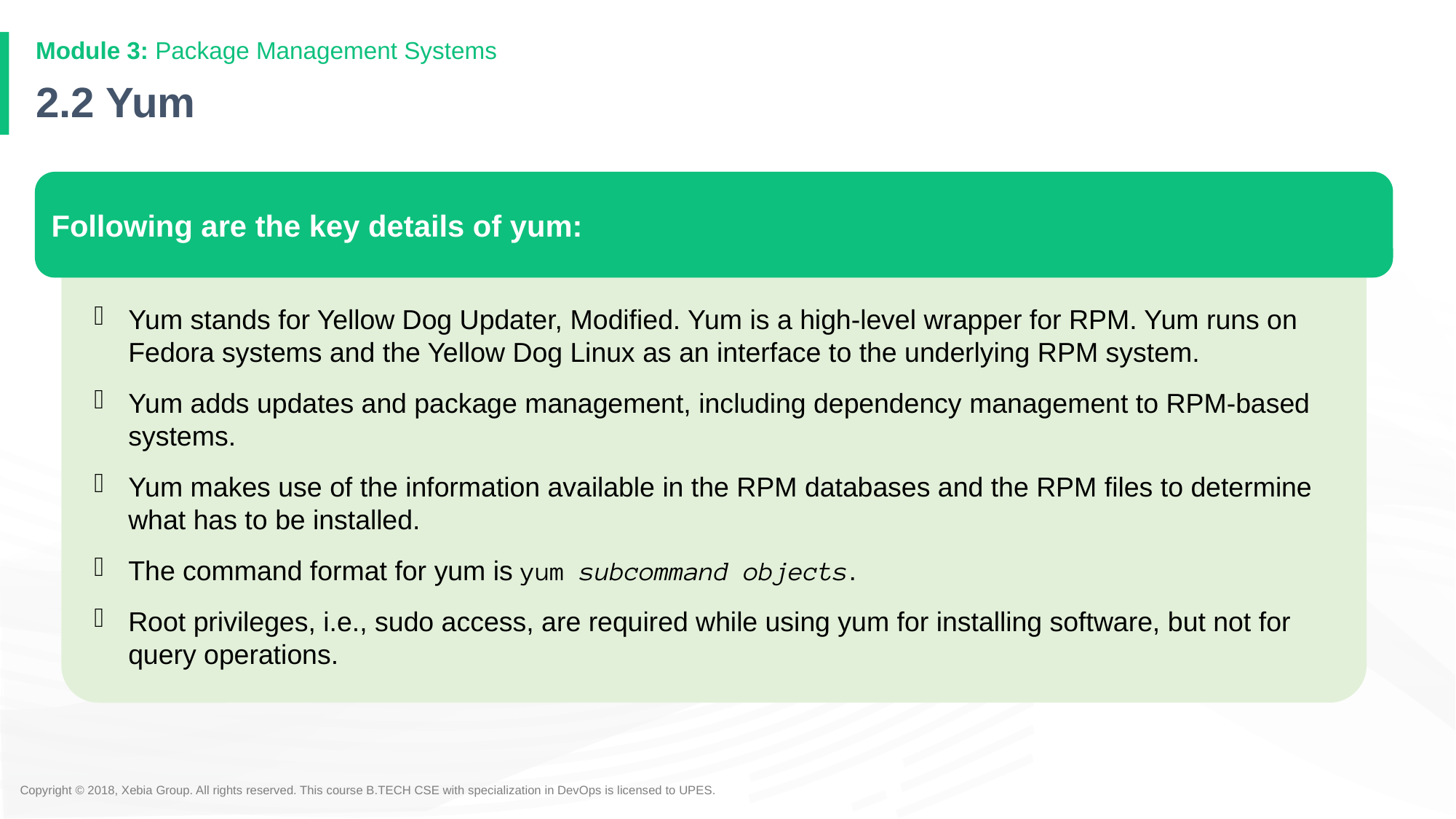

# 2.2 Yum

Following are the key details of yum:
Yum stands for Yellow Dog Updater, Modified. Yum is a high-level wrapper for RPM. Yum runs on Fedora systems and the Yellow Dog Linux as an interface to the underlying RPM system.
Yum adds updates and package management, including dependency management to RPM-based systems.
Yum makes use of the information available in the RPM databases and the RPM files to determine what has to be installed.
The command format for yum is yum subcommand objects.
Root privileges, i.e., sudo access, are required while using yum for installing software, but not for query operations.